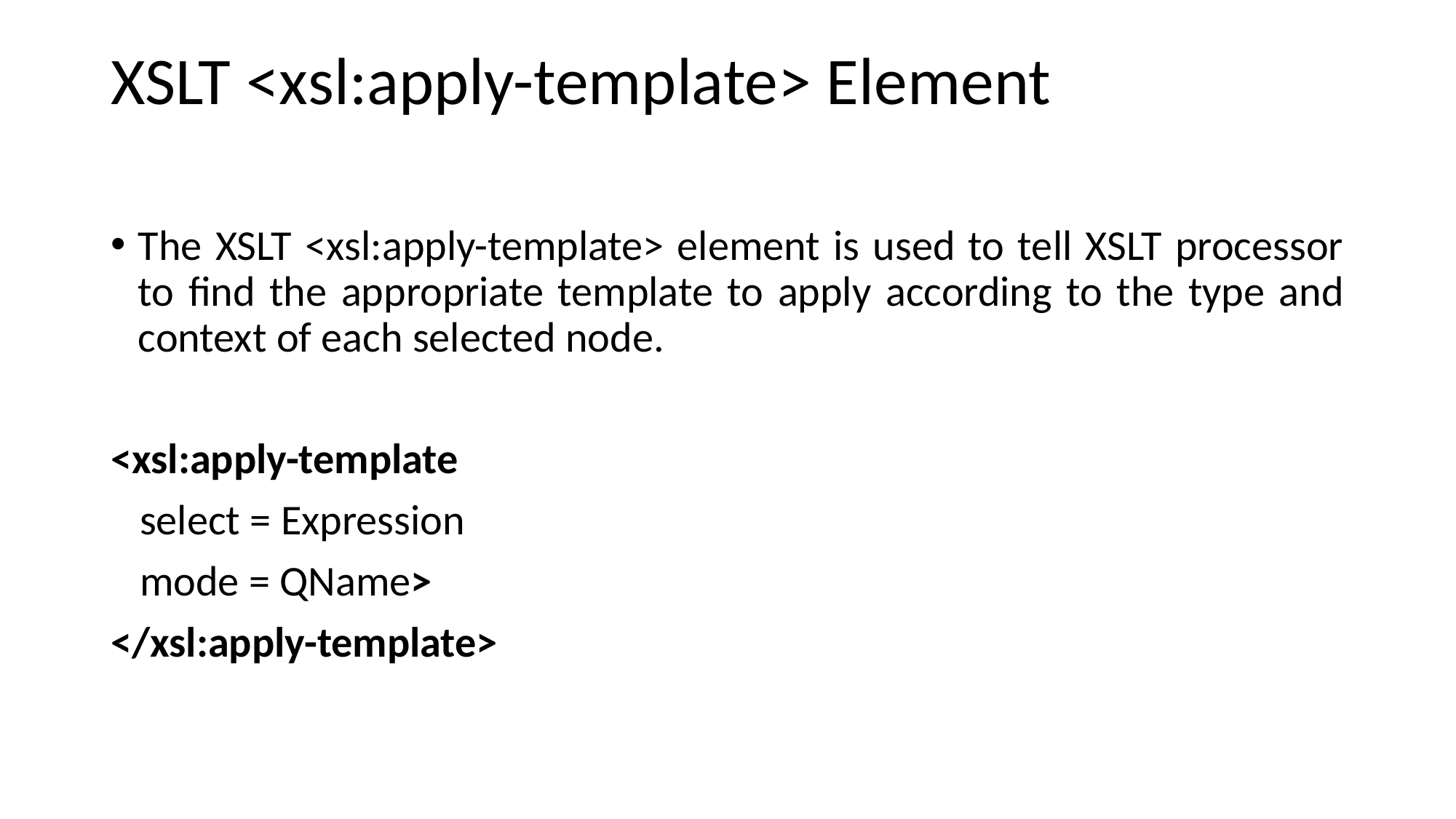

# XSLT <xsl:apply-template> Element
The XSLT <xsl:apply-template> element is used to tell XSLT processor to find the appropriate template to apply according to the type and context of each selected node.

<xsl:apply-template
   select = Expression
   mode = QName>
</xsl:apply-template>